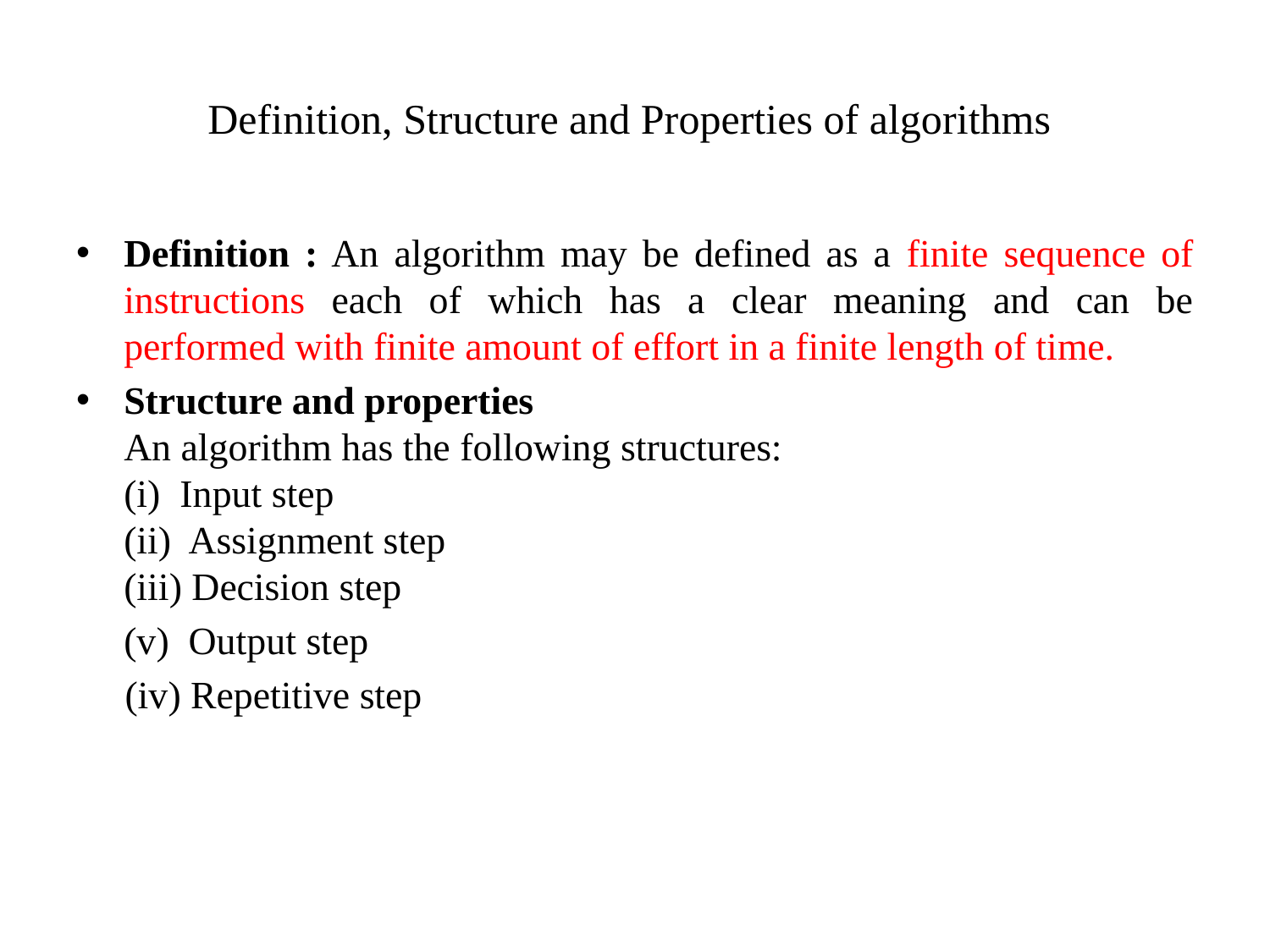

# Definition, Structure and Properties of algorithms
Definition : An algorithm may be defined as a finite sequence of instructions each of which has a clear meaning and can be performed with finite amount of effort in a finite length of time.
Structure and properties
An algorithm has the following structures:
(i)  Input step
(ii)  Assignment step
(iii) Decision step
	(v)  Output step
     (iv) Repetitive step